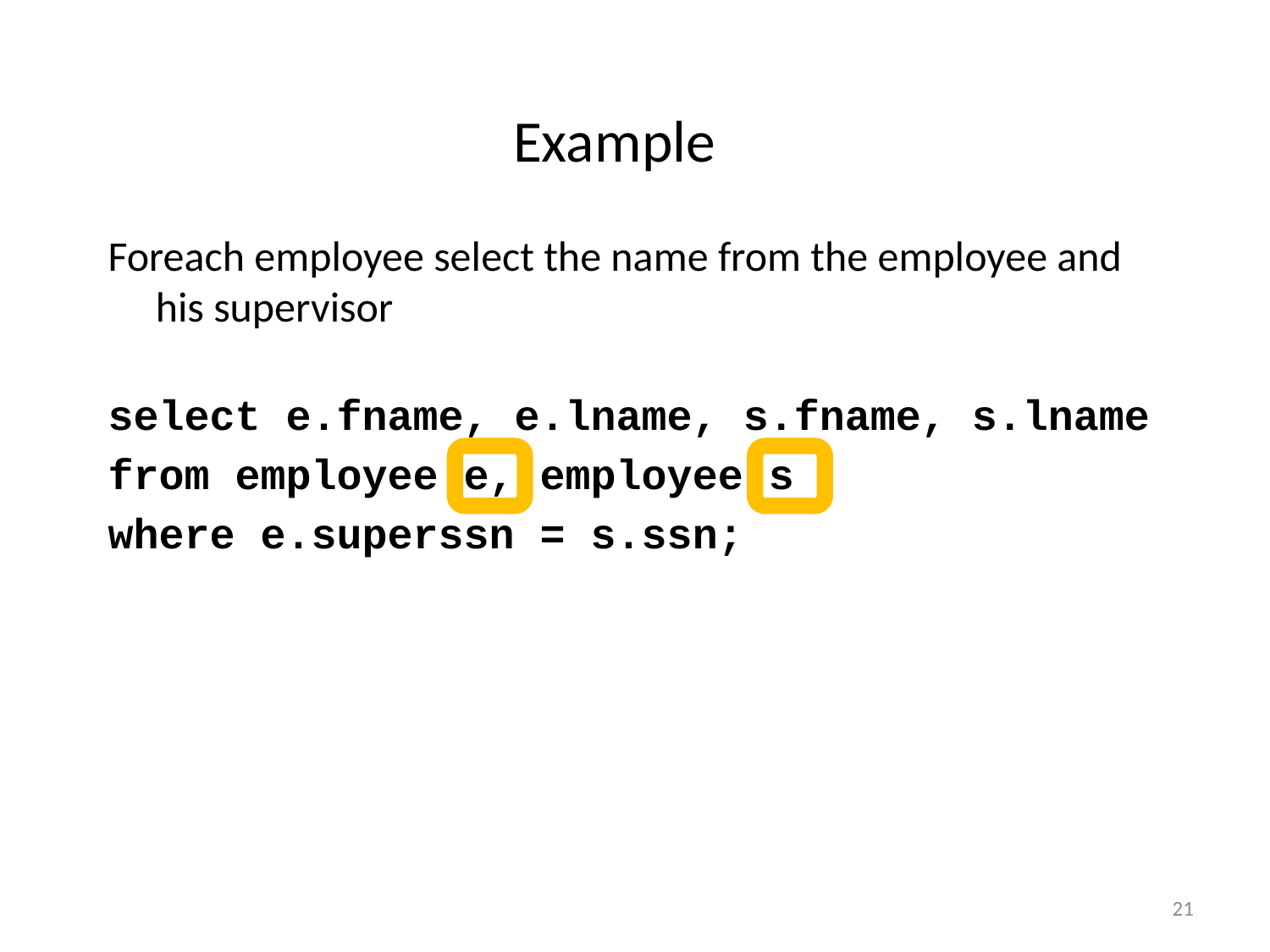

# Example
Foreach employee select the name from the employee and his supervisor

select e.fname, e.lname, s.fname, s.lname
from employee e, employee s
where e.superssn = s.ssn;

21